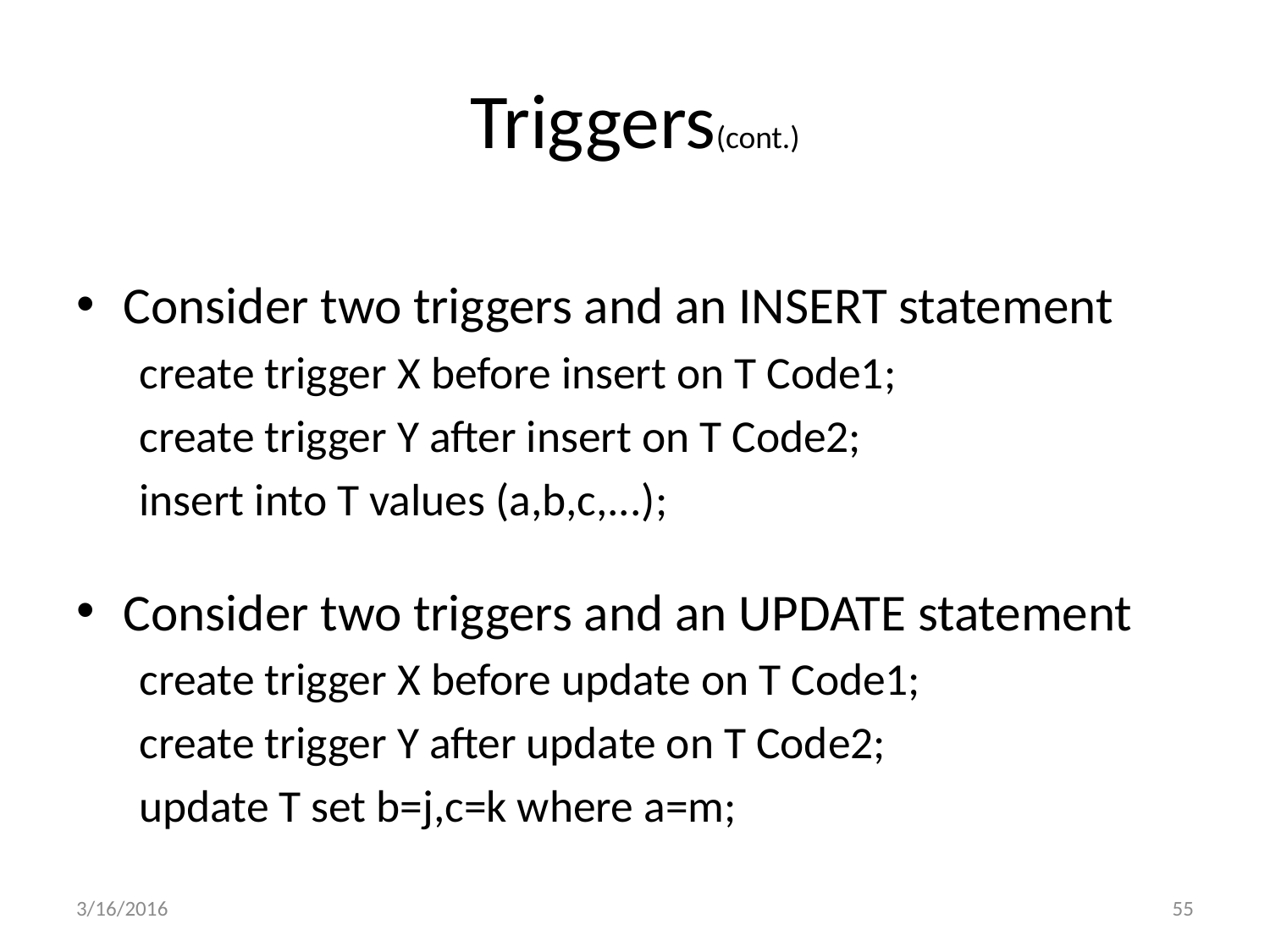

# Triggers(cont.)
Consider two triggers and an INSERT statement
create trigger X before insert on T Code1;
create trigger Y after insert on T Code2;
insert into T values (a,b,c,...);
Consider two triggers and an UPDATE statement
create trigger X before update on T Code1;
create trigger Y after update on T Code2;
update T set b=j,c=k where a=m;
3/16/2016
55